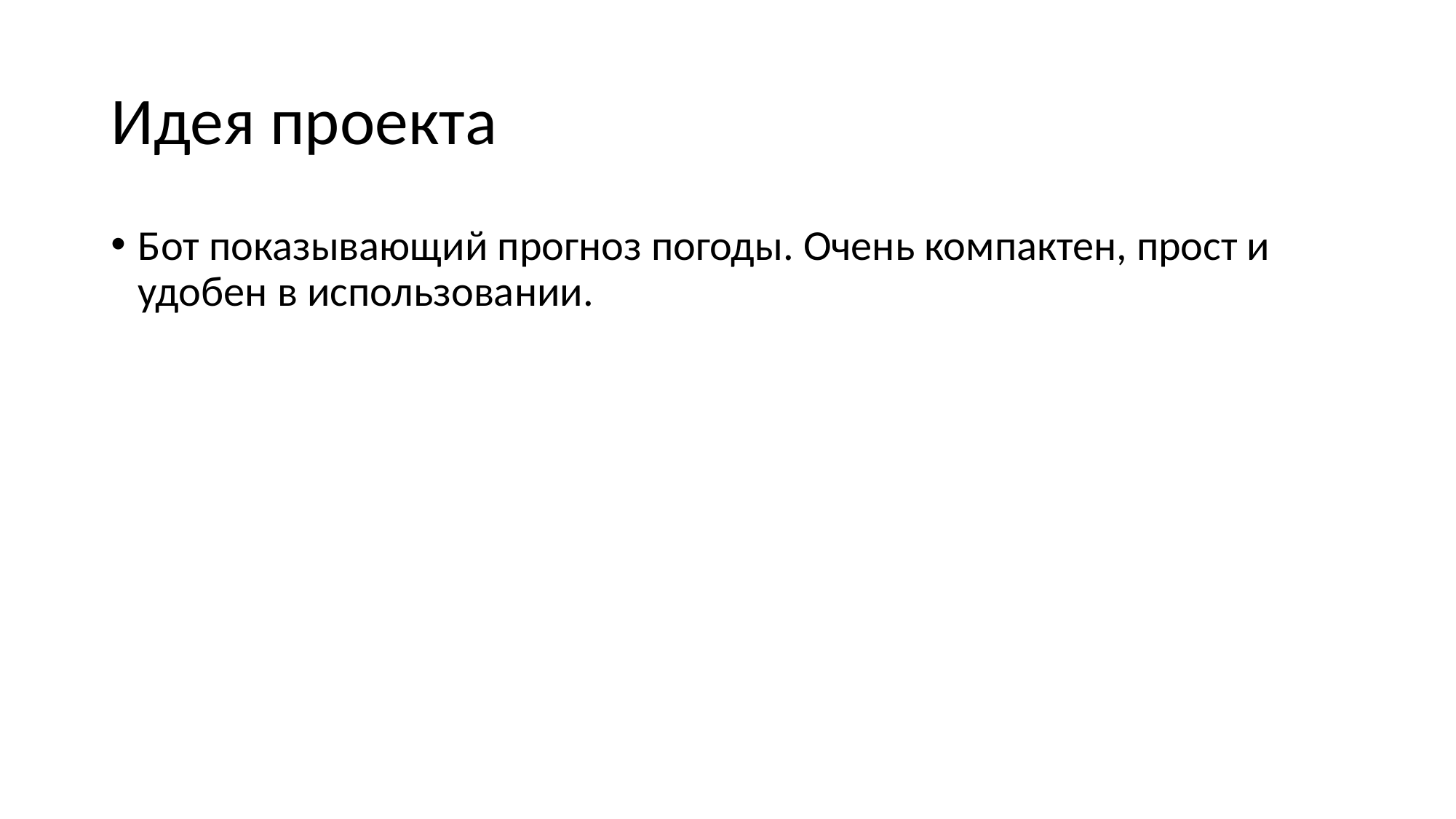

# Идея проекта
Бот показывающий прогноз погоды. Очень компактен, прост и удобен в использовании.